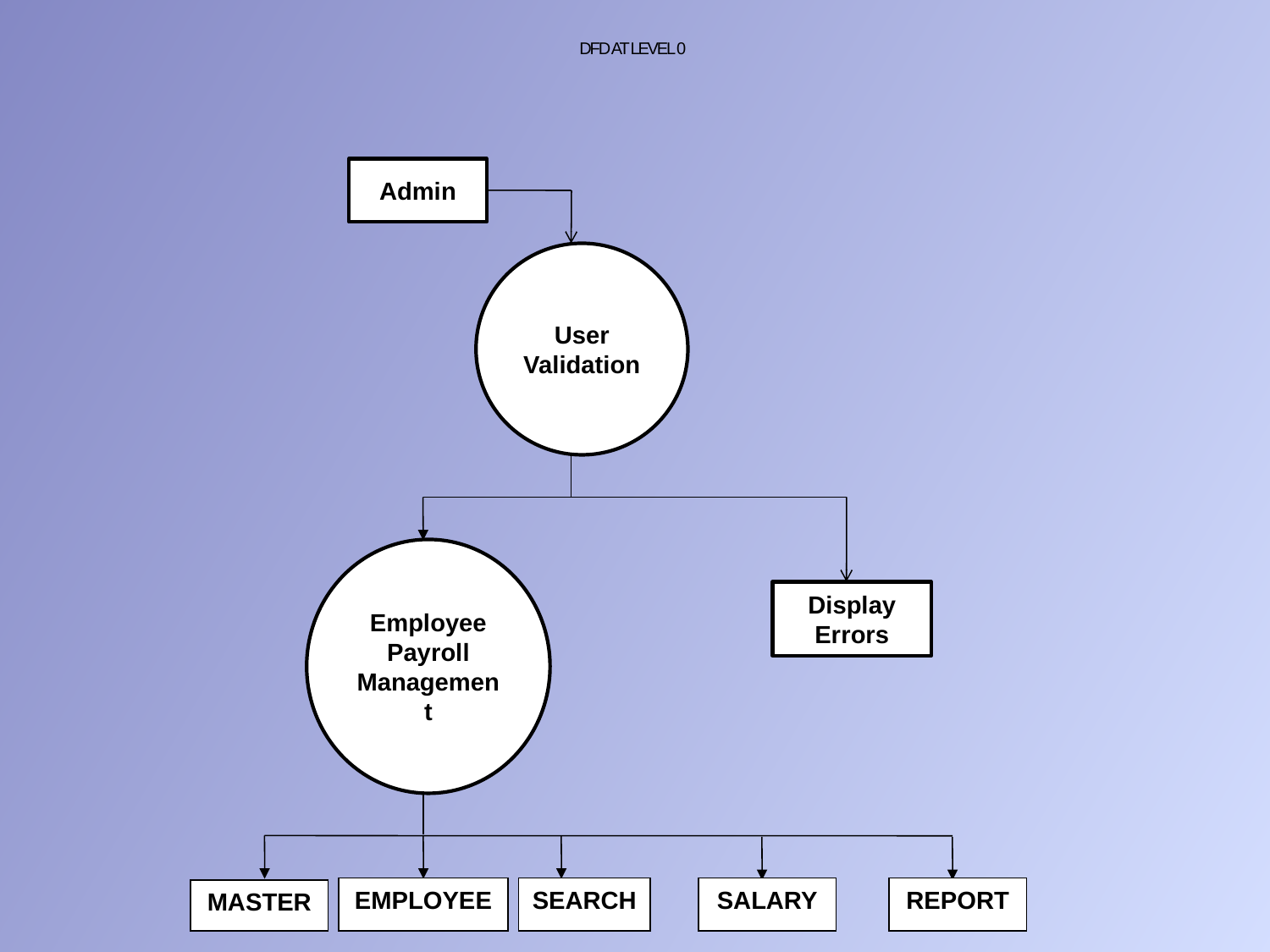

# DFD AT LEVEL 0
Admin
User Validation

Employee Payroll Management
Display Errors

EMPLOYEE
SEARCH
SALARY
REPORT
MASTER